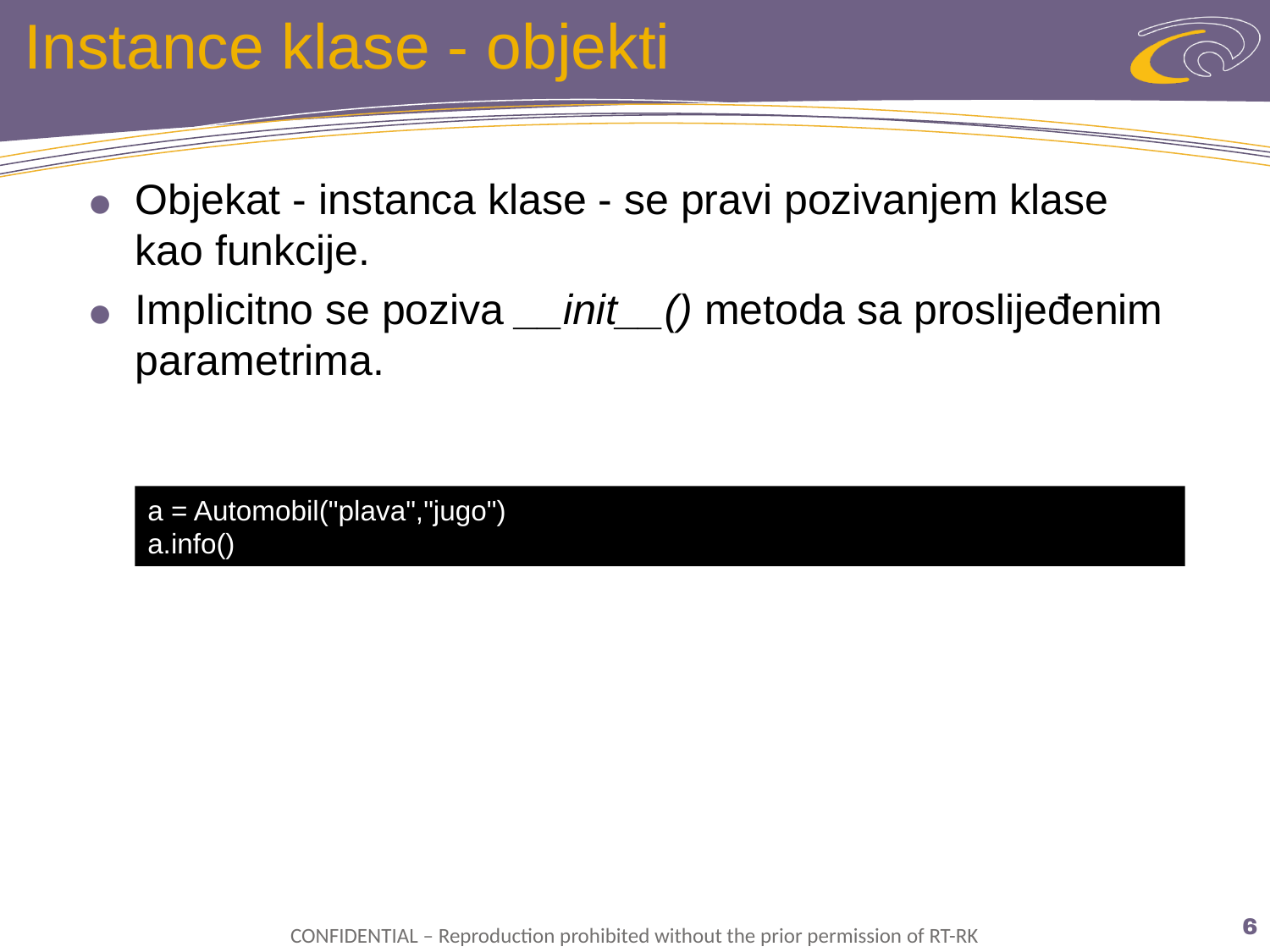

# Instance klase - objekti
Objekat - instanca klase - se pravi pozivanjem klase kao funkcije.
Implicitno se poziva __init__() metoda sa proslijeđenim parametrima.

a = Automobil("plava","jugo")
a.info()